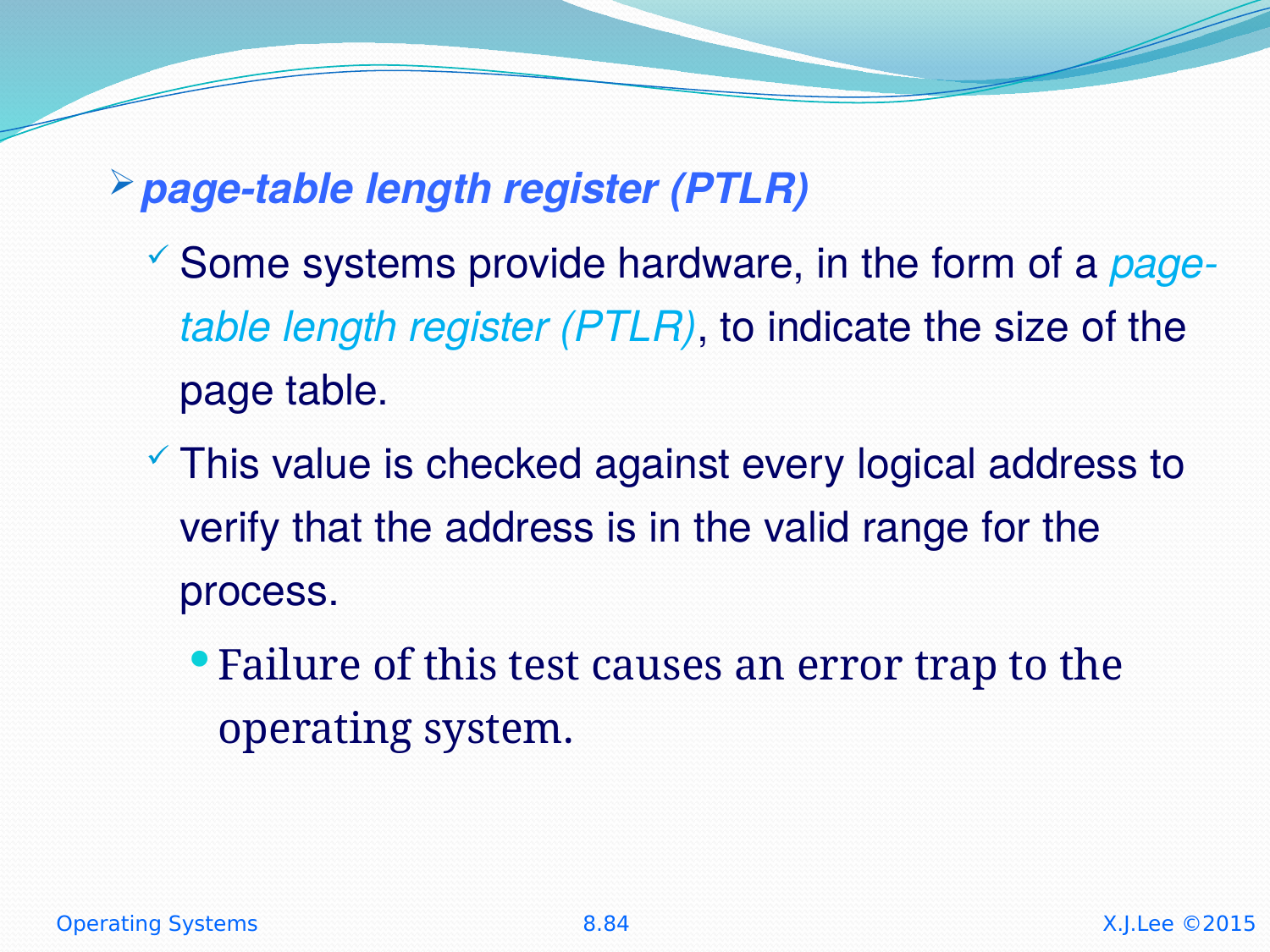

page-table length register (PTLR)
Some systems provide hardware, in the form of a page-table length register (PTLR), to indicate the size of the page table.
This value is checked against every logical address to verify that the address is in the valid range for the process.
Failure of this test causes an error trap to the operating system.
Operating Systems
8.84
X.J.Lee ©2015